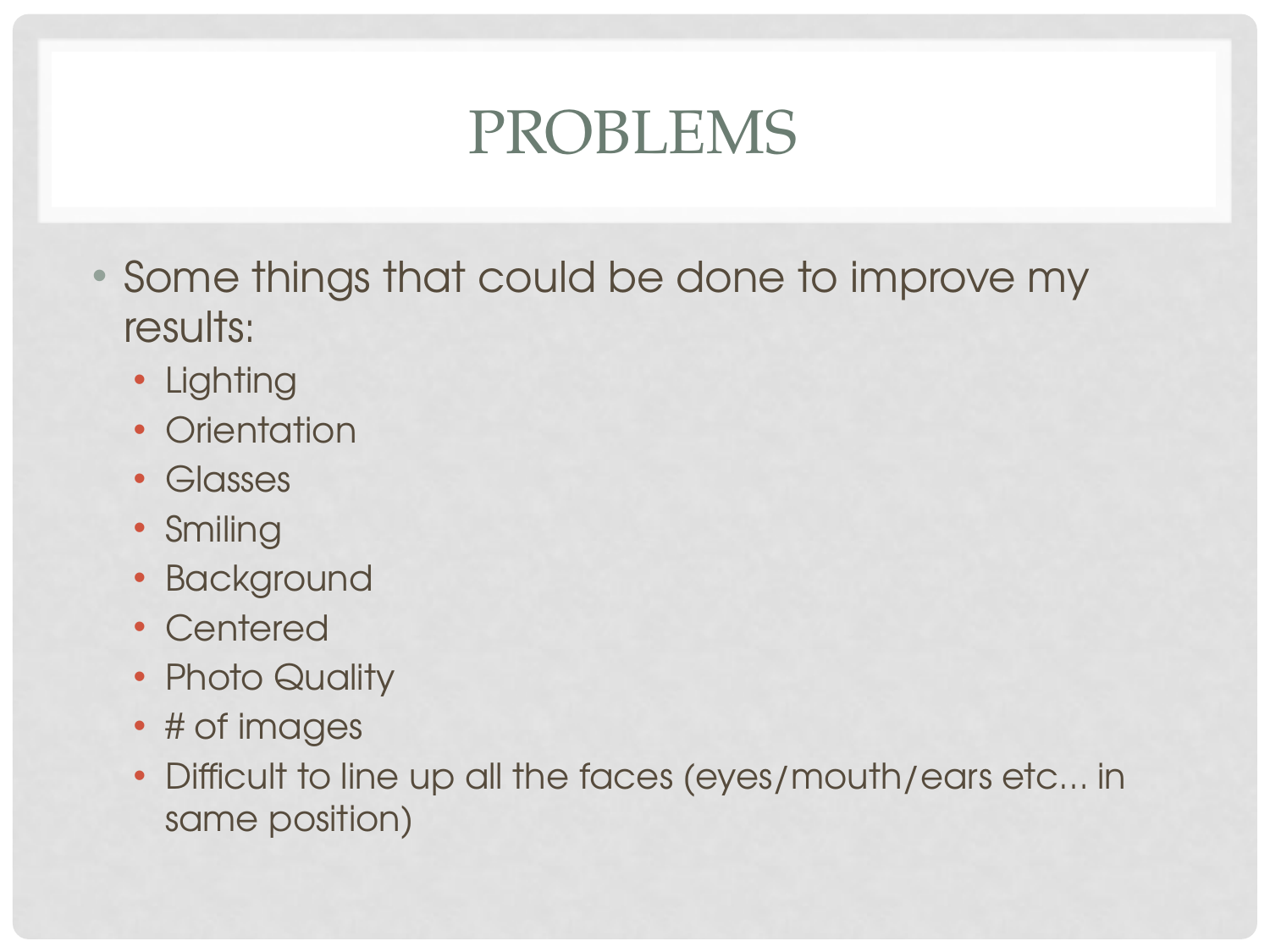

# Problems
Some things that could be done to improve my results:
Lighting
Orientation
Glasses
Smiling
Background
Centered
Photo Quality
# of images
Difficult to line up all the faces (eyes/mouth/ears etc… in same position)